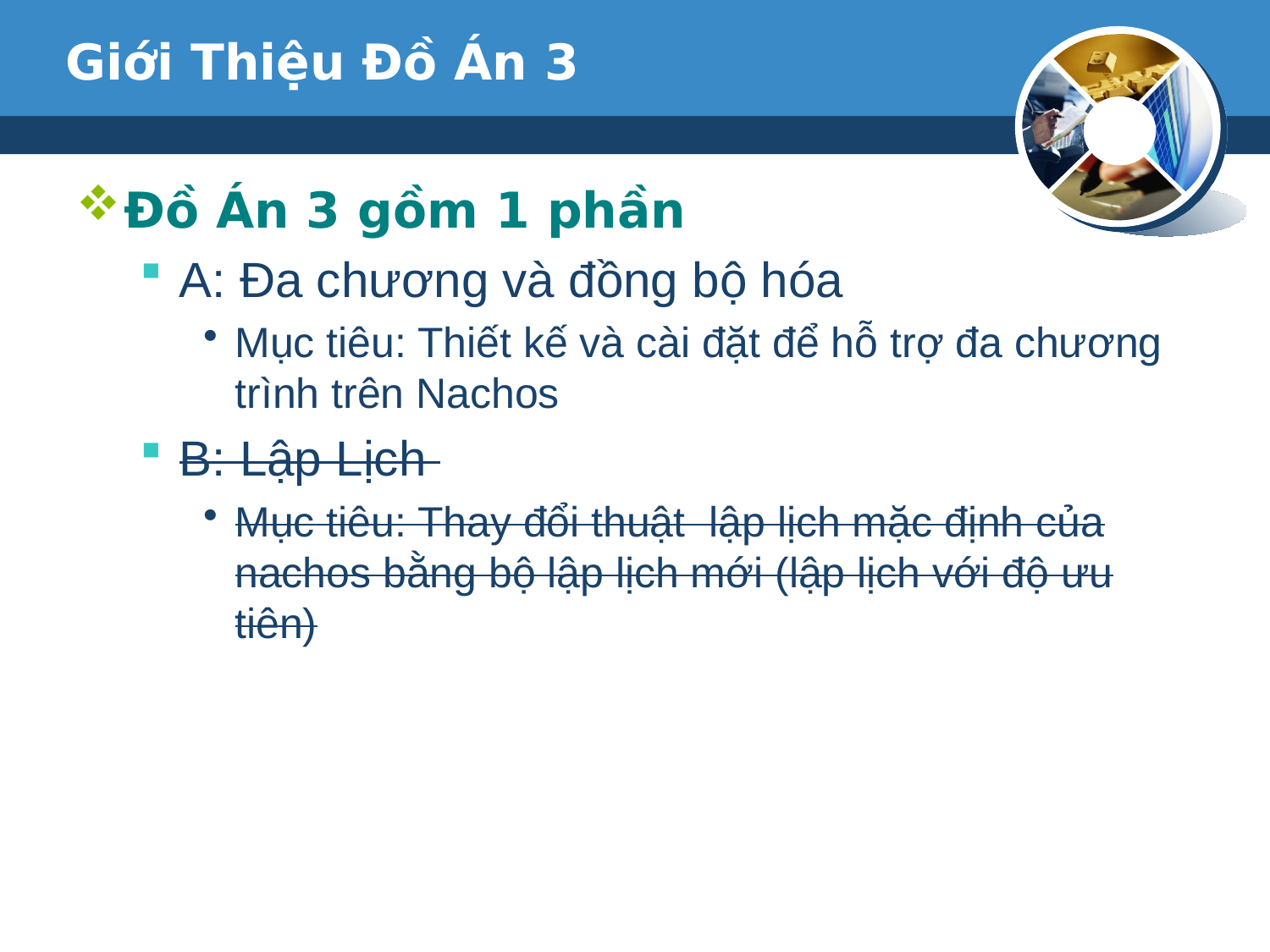

# Giới Thiệu Đồ Án 3
Đồ Án 3 gồm 1 phần
A: Đa chương và đồng bộ hóa
Mục tiêu: Thiết kế và cài đặt để hỗ trợ đa chương trình trên Nachos
B: Lập Lịch
Mục tiêu: Thay đổi thuật  lập lịch mặc định của nachos bằng bộ lập lịch mới (lập lịch với độ ưu tiên)